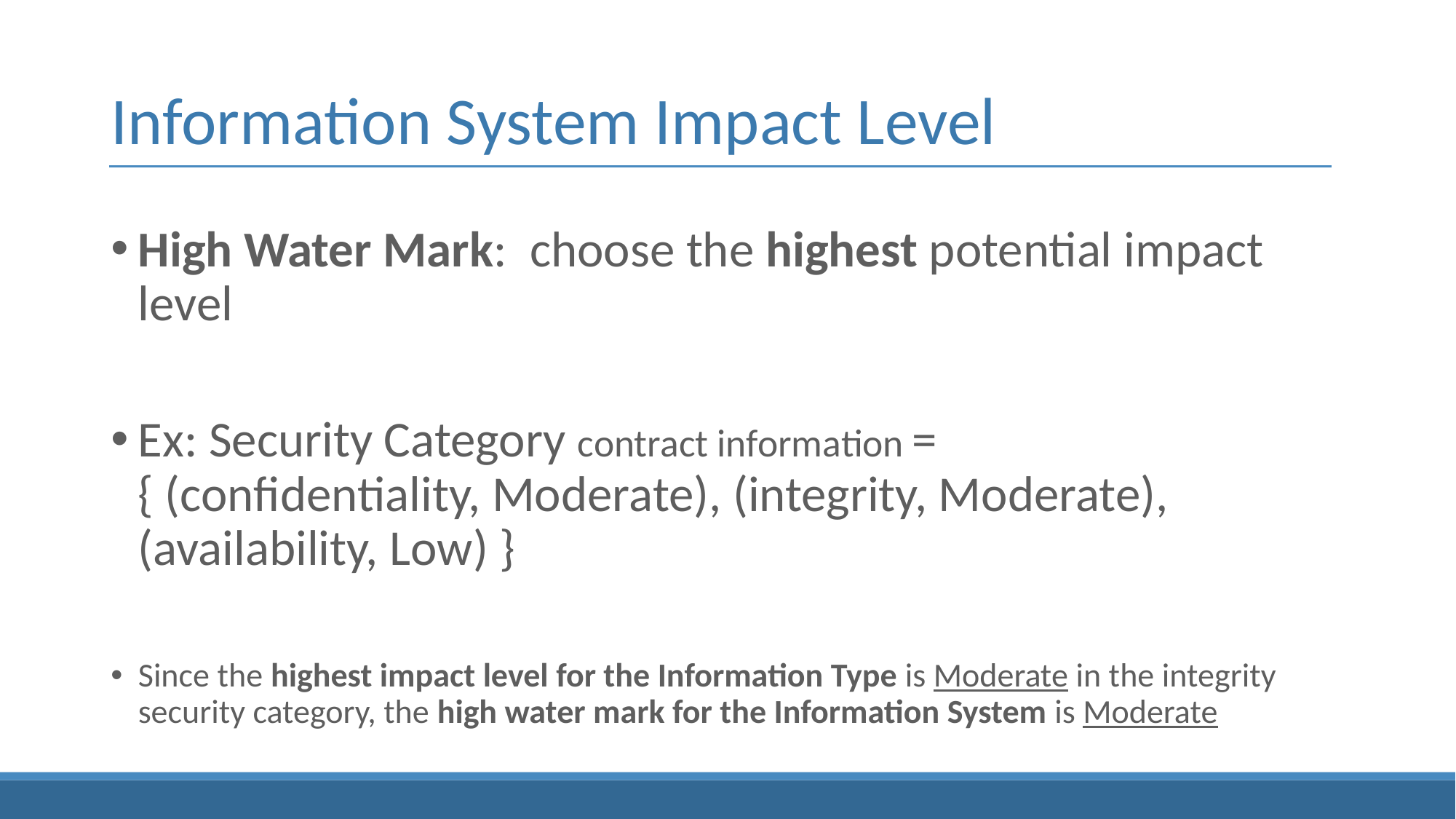

# Information System Impact Level
High Water Mark:  choose the highest potential impact level

Ex: Security Category contract information = { (confidentiality, Moderate), (integrity, Moderate), (availability, Low) }

Since the highest impact level for the Information Type is Moderate in the integrity security category, the high water mark for the Information System is Moderate